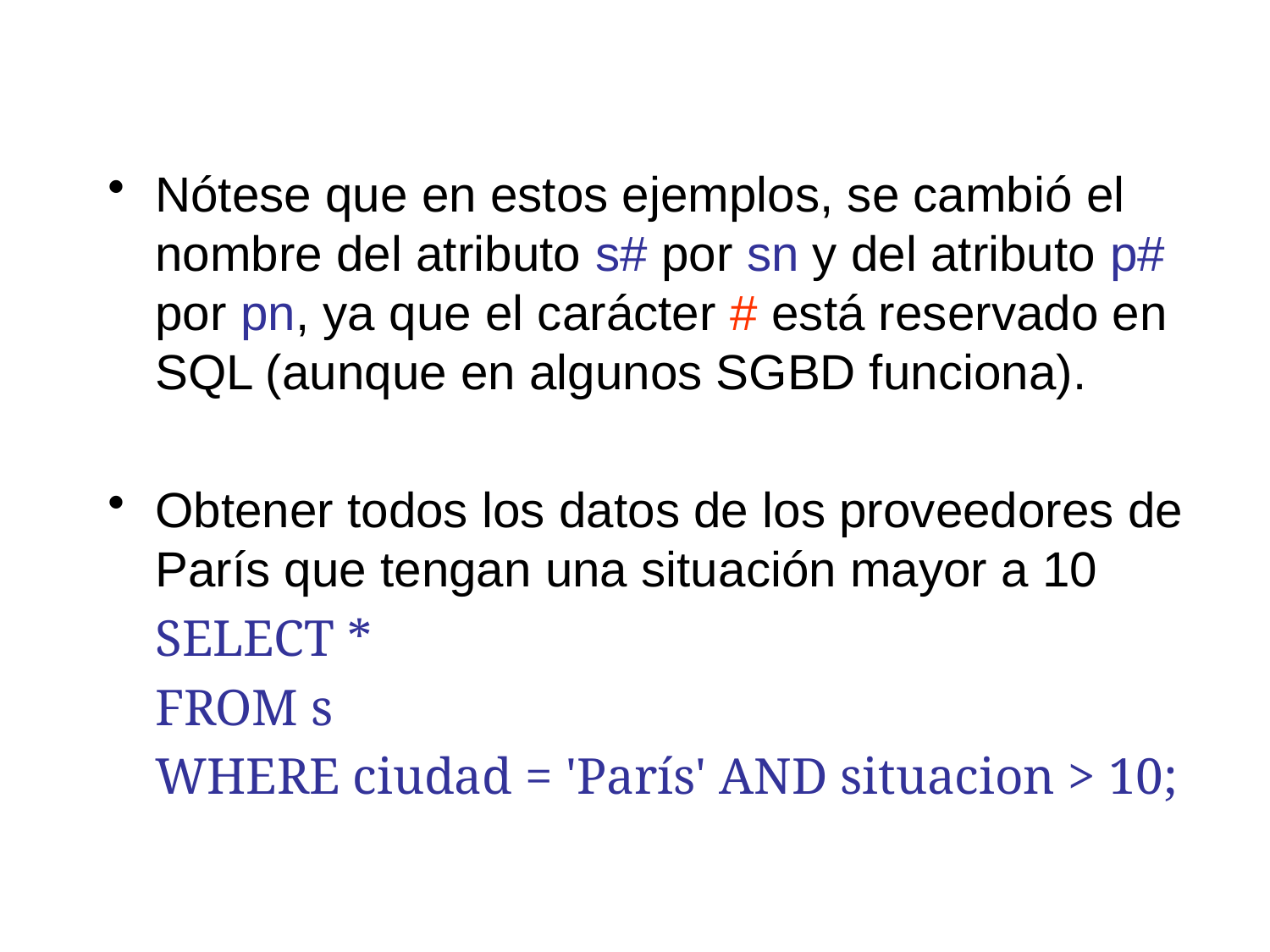

Nótese que en estos ejemplos, se cambió el nombre del atributo s# por sn y del atributo p# por pn, ya que el carácter # está reservado en SQL (aunque en algunos SGBD funciona).

Obtener todos los datos de los proveedores de París que tengan una situación mayor a 10
	SELECT *
	FROM s
	WHERE ciudad = 'París' AND situacion > 10;